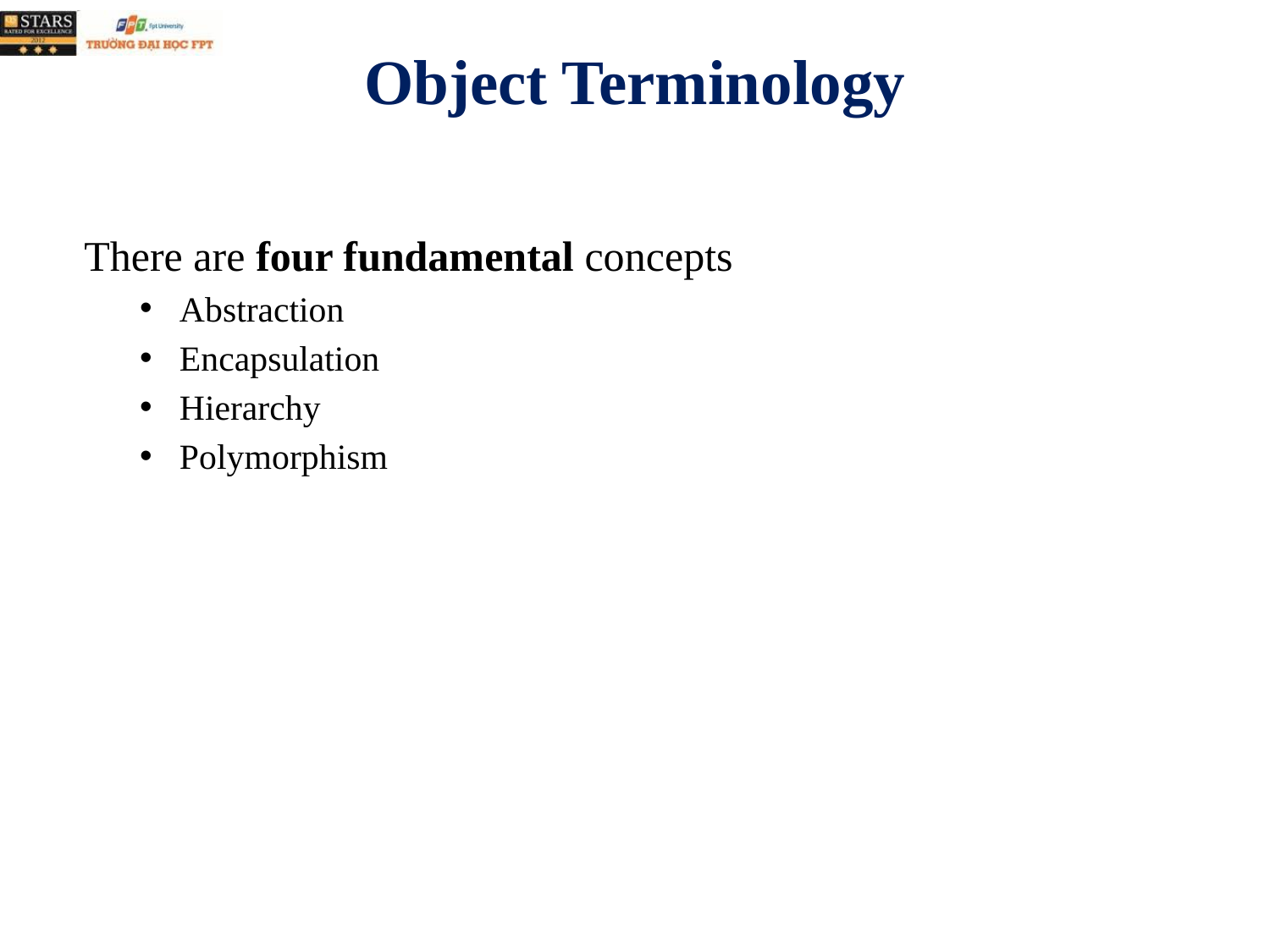

# Object Terminology
There are four fundamental concepts
Abstraction
Encapsulation
Hierarchy
Polymorphism